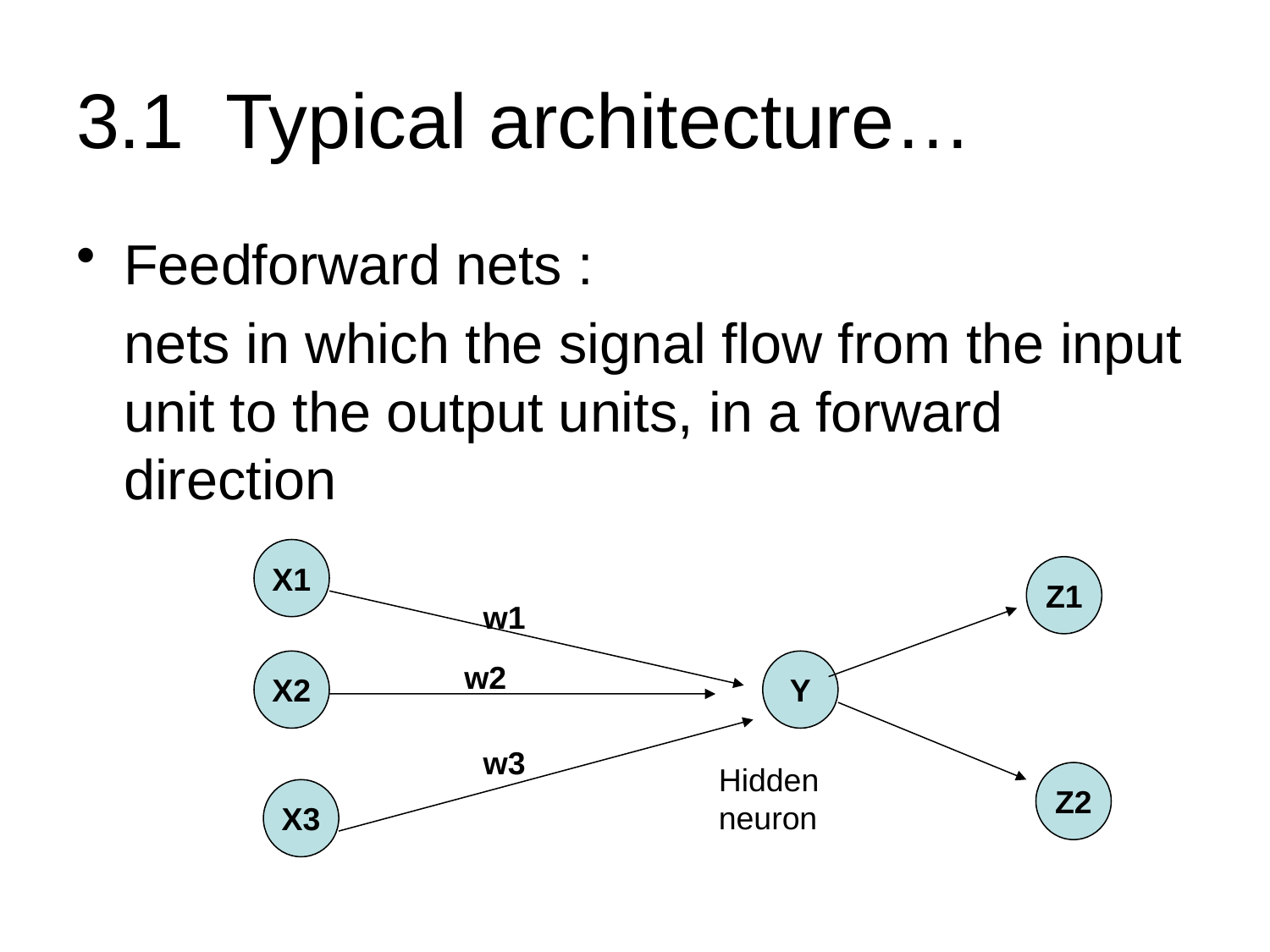

# 3.1  Typical architecture…
Feedforward nets :
	nets in which the signal flow from the input unit to the output units, in a forward direction
X1
Z1

w1

X2
w2
Y

w3
Hidden neuron
Z2
X3